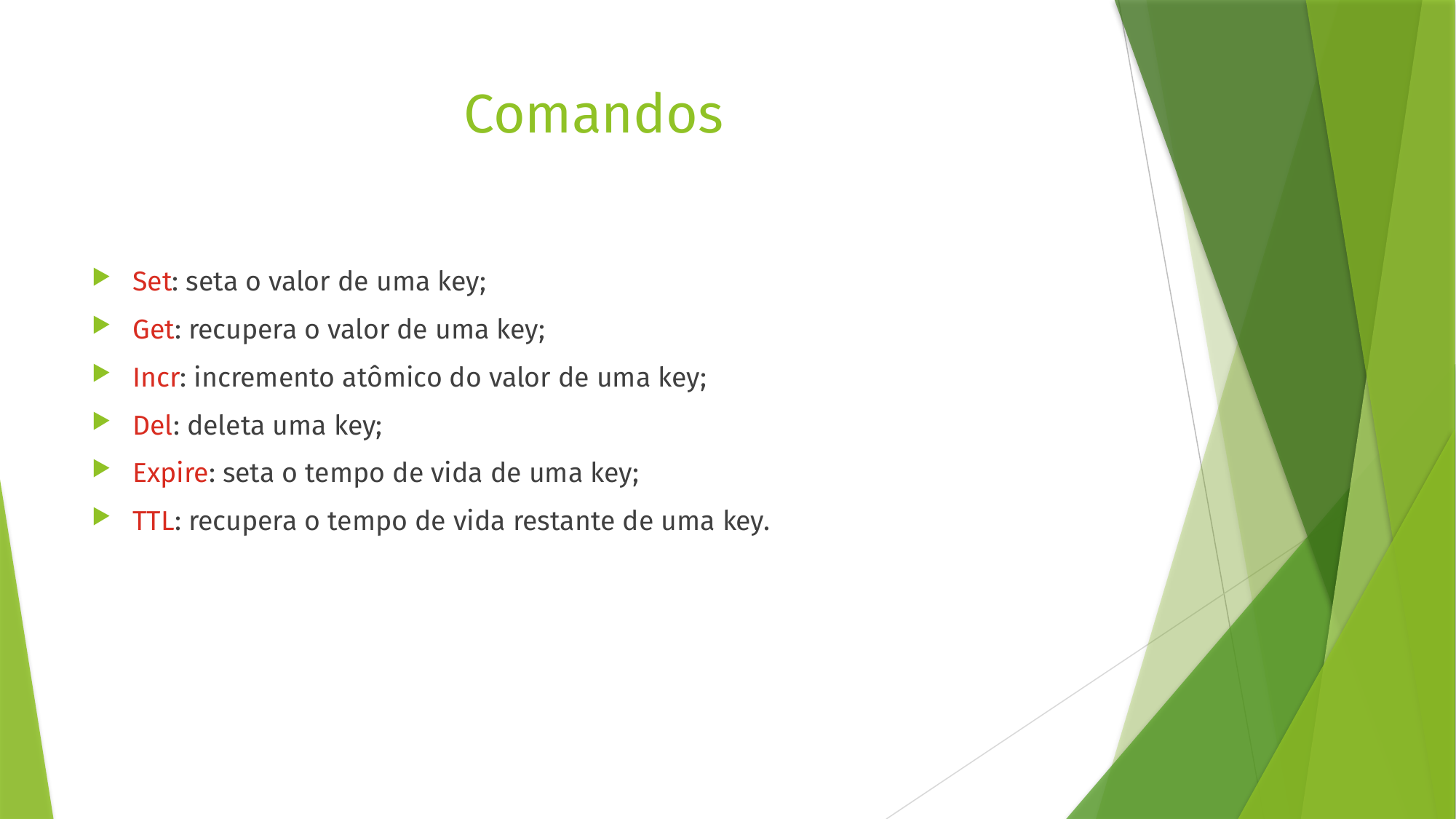

# Comandos
Set: seta o valor de uma key;
Get: recupera o valor de uma key;
Incr: incremento atômico do valor de uma key;
Del: deleta uma key;
Expire: seta o tempo de vida de uma key;
TTL: recupera o tempo de vida restante de uma key.